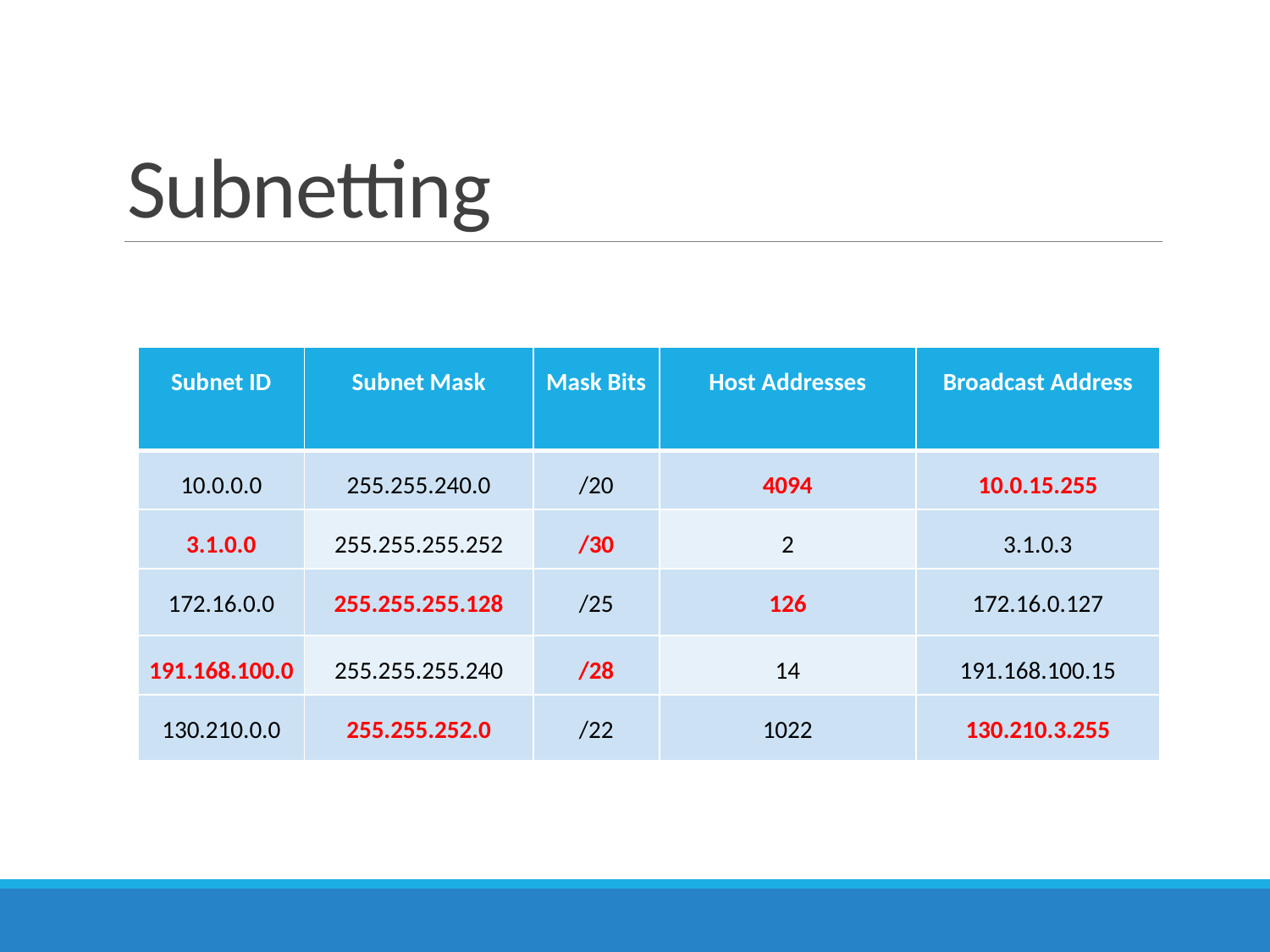

# Subnetting
| Subnet ID | Subnet Mask | Mask Bits | Host Addresses | Broadcast Address |
| --- | --- | --- | --- | --- |
| 10.0.0.0 | 255.255.240.0 | /20 | 4094 | 10.0.15.255 |
| 3.1.0.0 | 255.255.255.252 | /30 | 2 | 3.1.0.3 |
| 172.16.0.0 | 255.255.255.128 | /25 | 126 | 172.16.0.127 |
| 191.168.100.0 | 255.255.255.240 | /28 | 14 | 191.168.100.15 |
| 130.210.0.0 | 255.255.252.0 | /22 | 1022 | 130.210.3.255 |